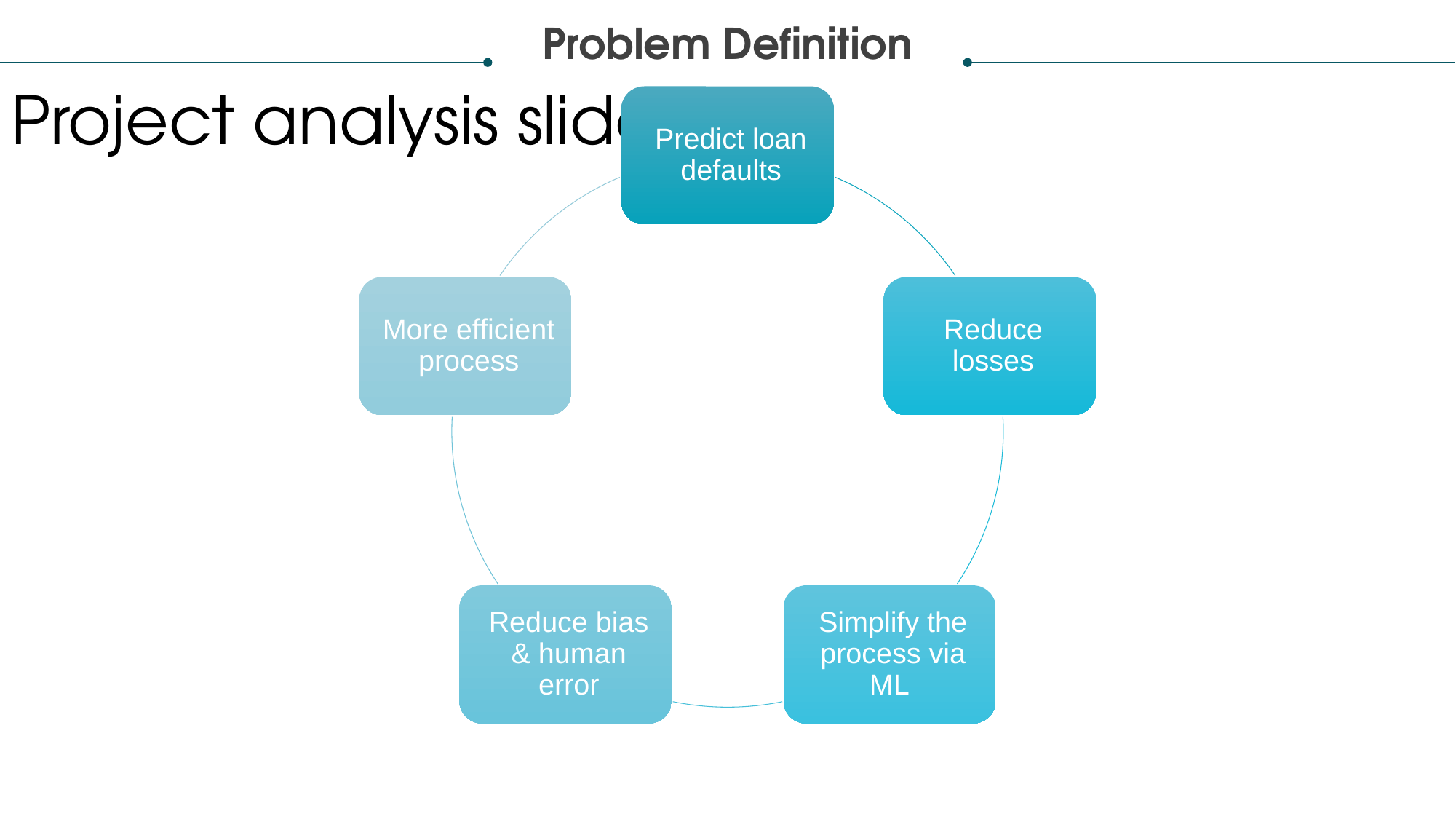

Problem Definition
Project analysis slide 3
Predict loan defaults
Reduce losses
Simplify the process via ML
Reduce bias & human error
More efficient process

Build a classification model to predict clients who are likely to default on their loans.
.
Only 25% data for default loans contain full information
Imbalanced data
Loan defaults constitute only 20 % of dataset
43 % Missing values in the dataset
Outliers or extreme values in majority of the dataset
.